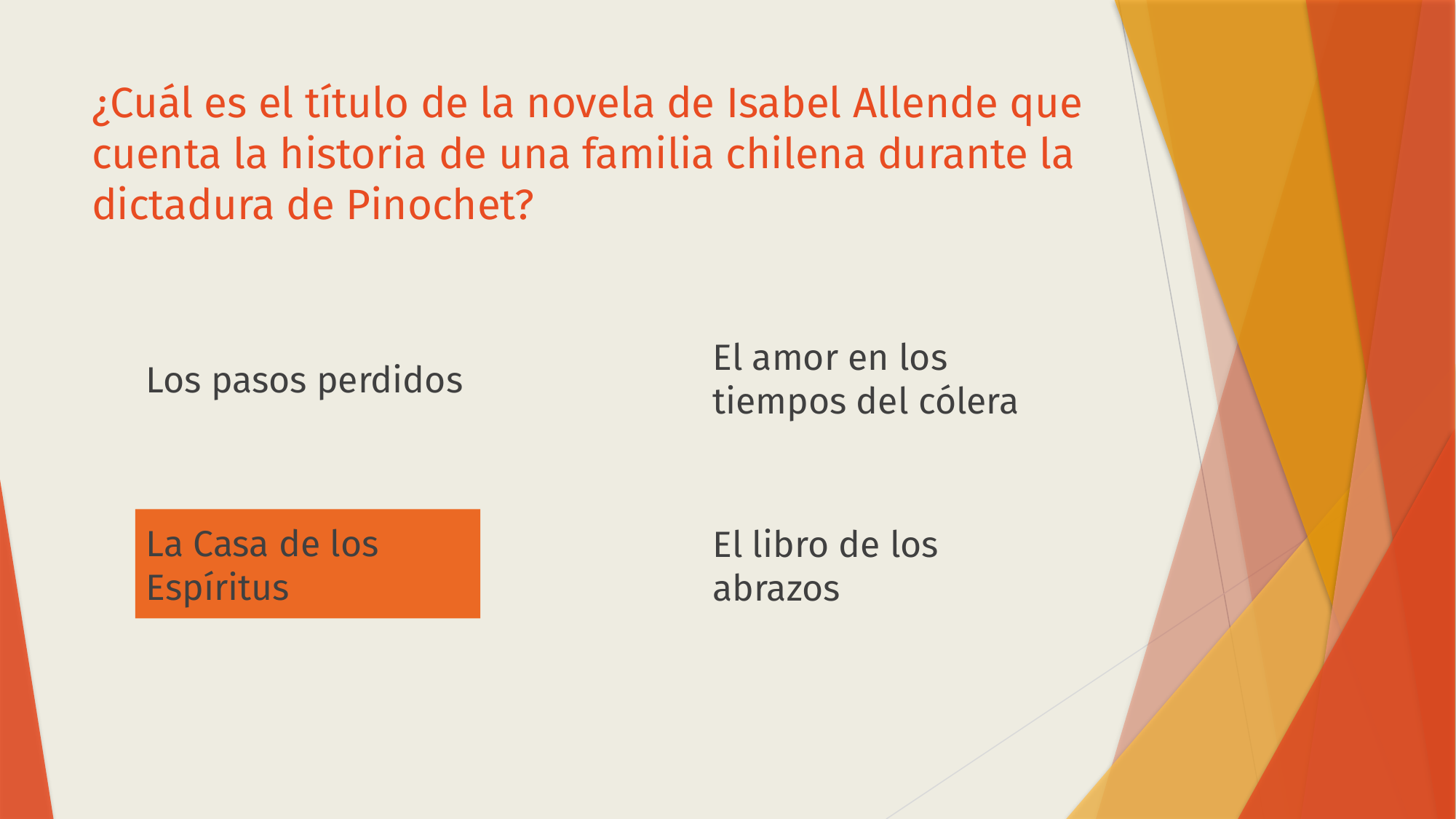

# ¿Cuál es el título de la novela de Isabel Allende que cuenta la historia de una familia chilena durante la dictadura de Pinochet?
El amor en los tiempos del cólera
Los pasos perdidos
La Casa de los Espíritus
El libro de los abrazos